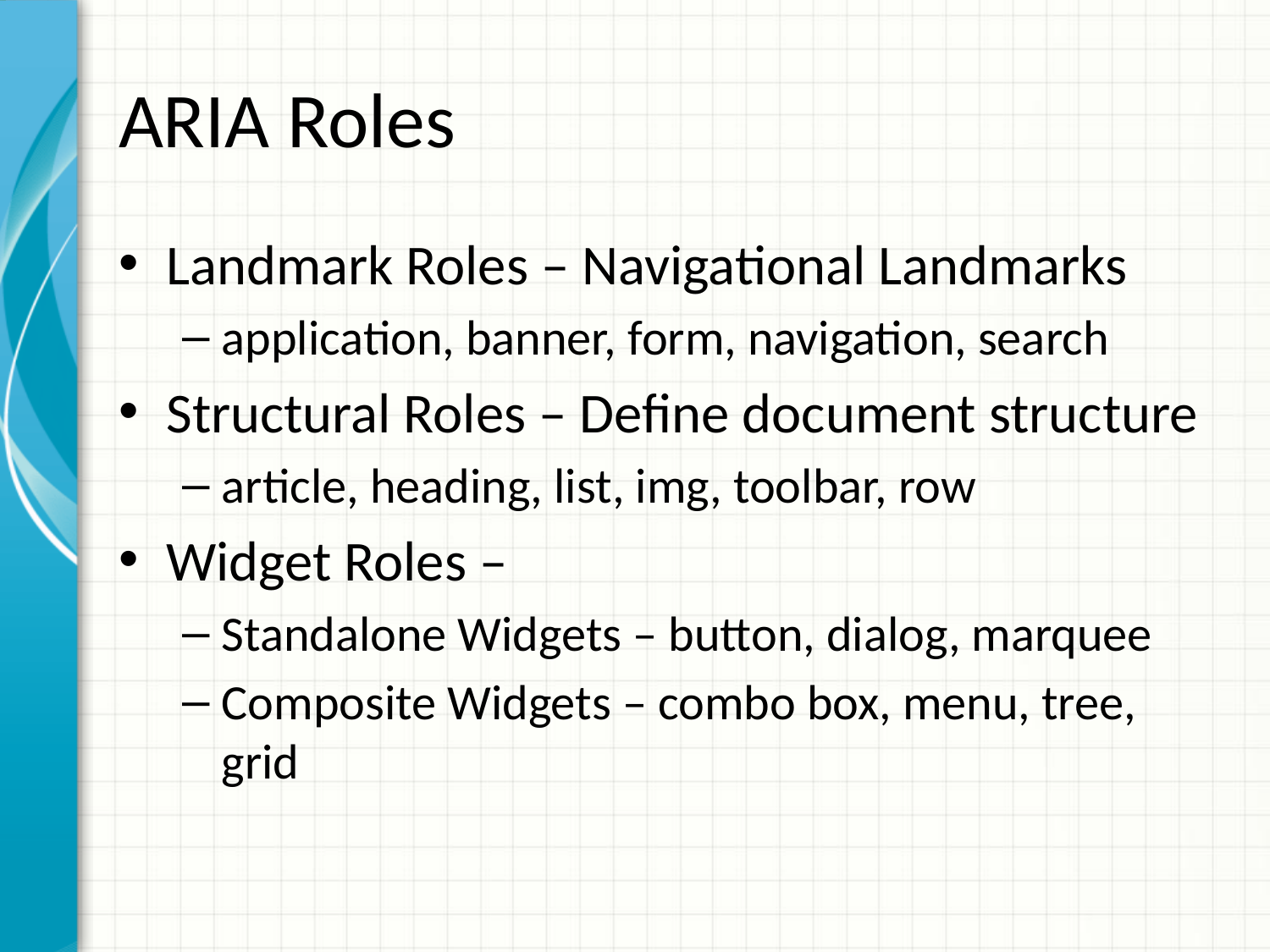

# ARIA Roles
Landmark Roles – Navigational Landmarks
application, banner, form, navigation, search
Structural Roles – Define document structure
article, heading, list, img, toolbar, row
Widget Roles –
Standalone Widgets – button, dialog, marquee
Composite Widgets – combo box, menu, tree, grid